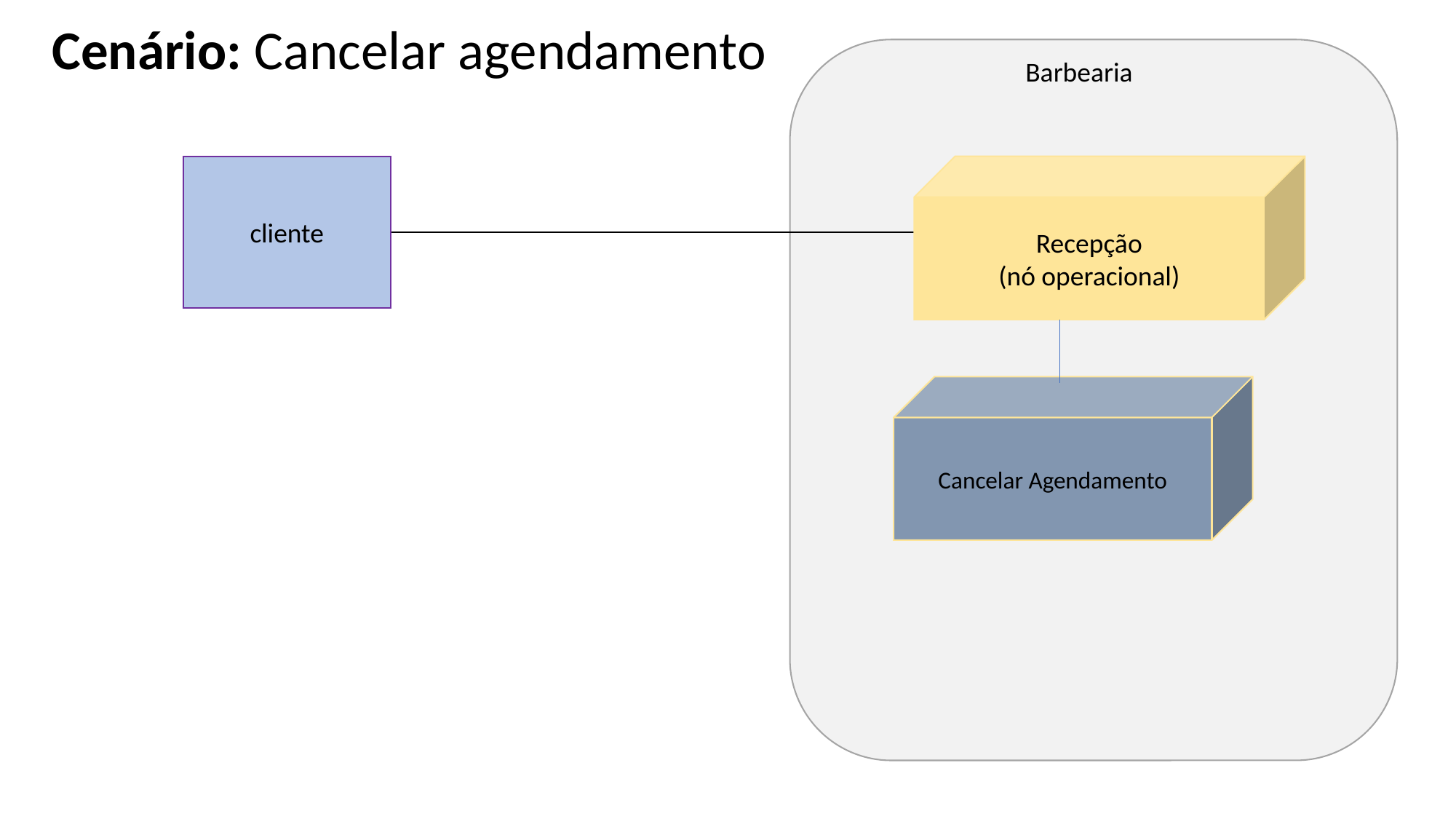

Cenário: Cancelar agendamento

Barbearia
cliente

Recepção
(nó operacional)

Cancelar Agendamento